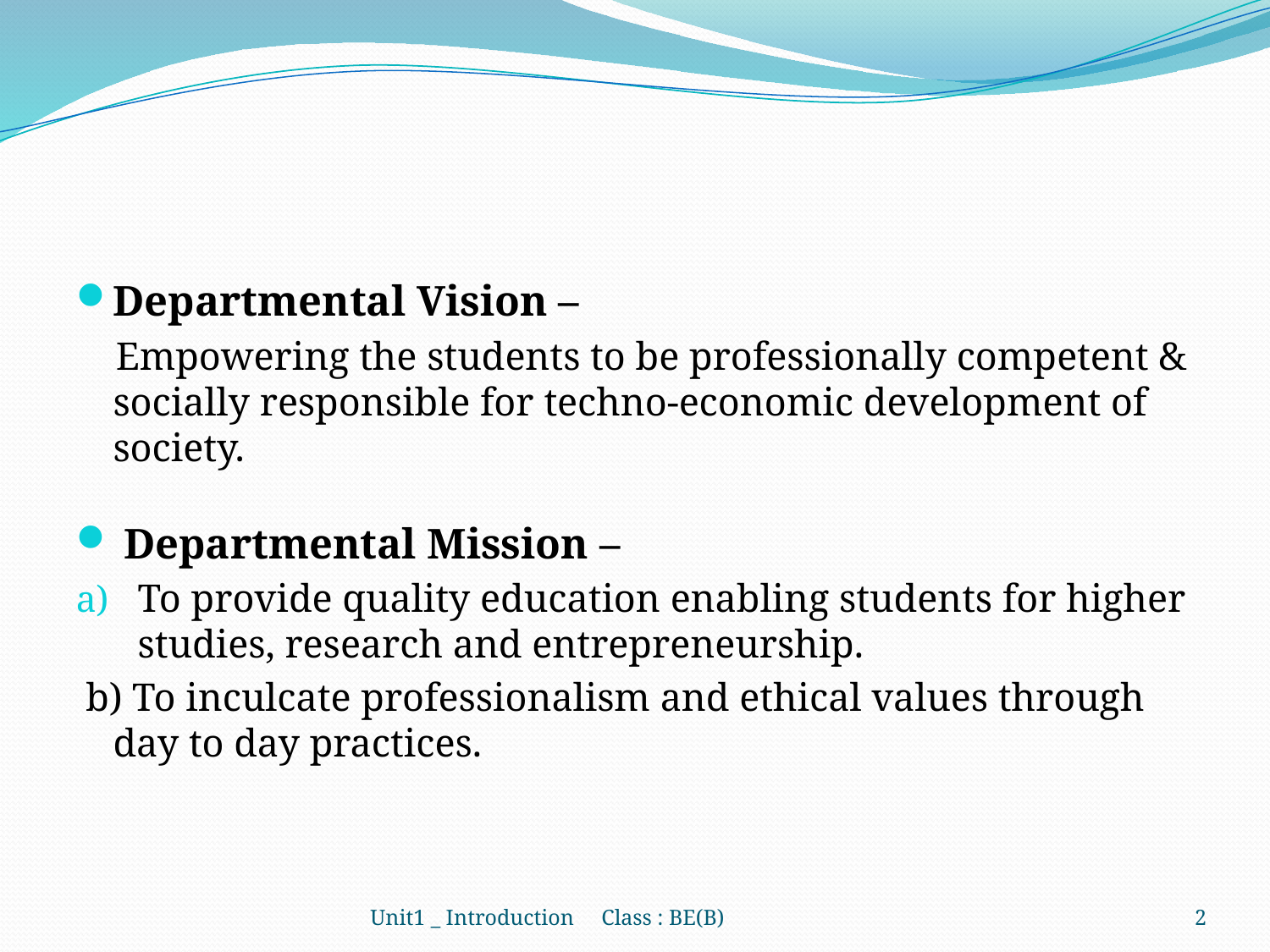

#
Departmental Vision –
    Empowering the students to be professionally competent & socially responsible for techno-economic development of society.

 Departmental Mission –
To provide quality education enabling students for higher studies, research and entrepreneurship.
 b) To inculcate professionalism and ethical values through day to day practices.

Unit1 _ Introduction     Class : BE(B)
2